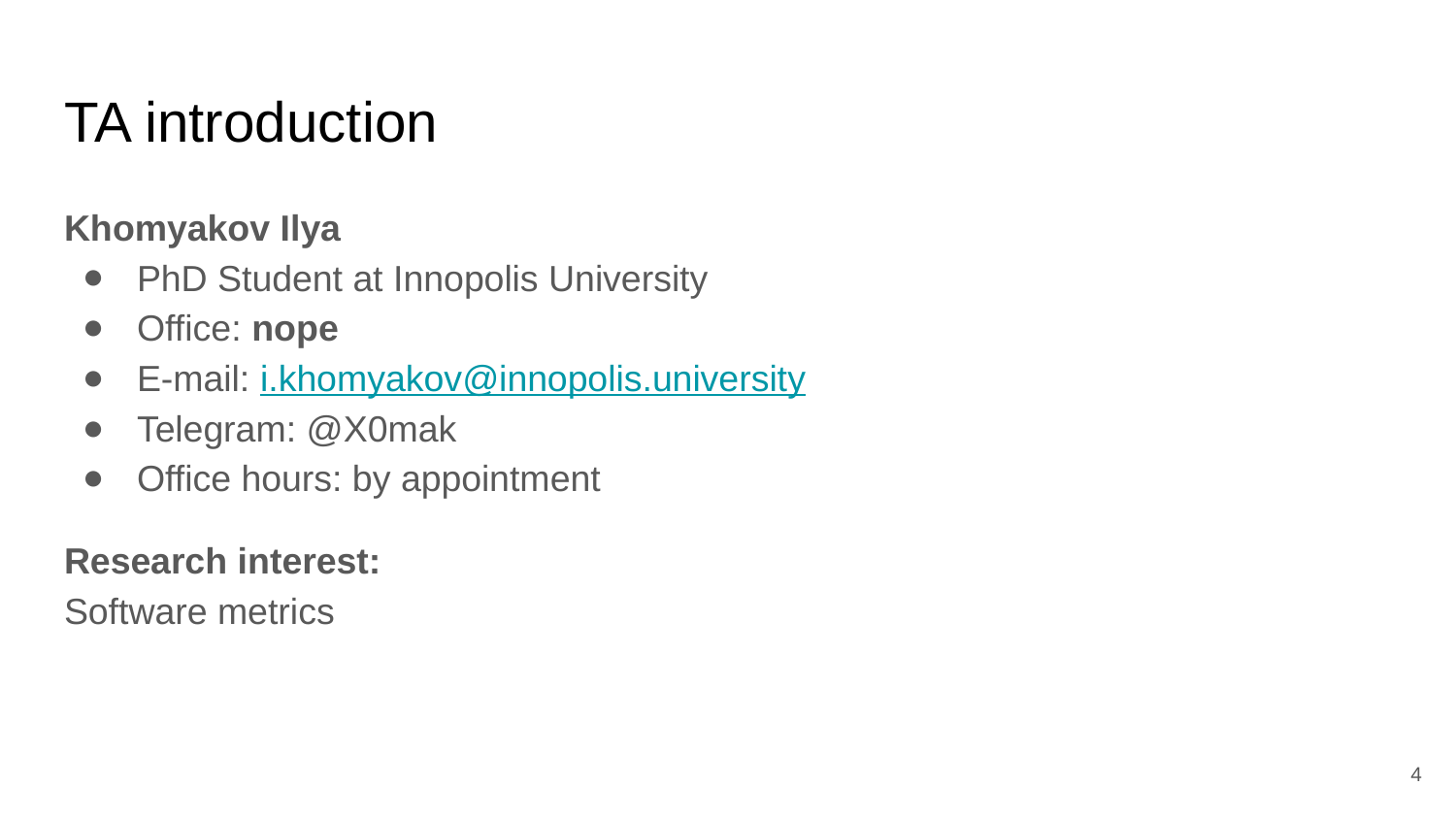

# TA introduction
Khomyakov Ilya
PhD Student at Innopolis University
Office: nope
E-mail: i.khomyakov@innopolis.university
Telegram: @X0mak
Office hours: by appointment
Research interest:
Software metrics

4